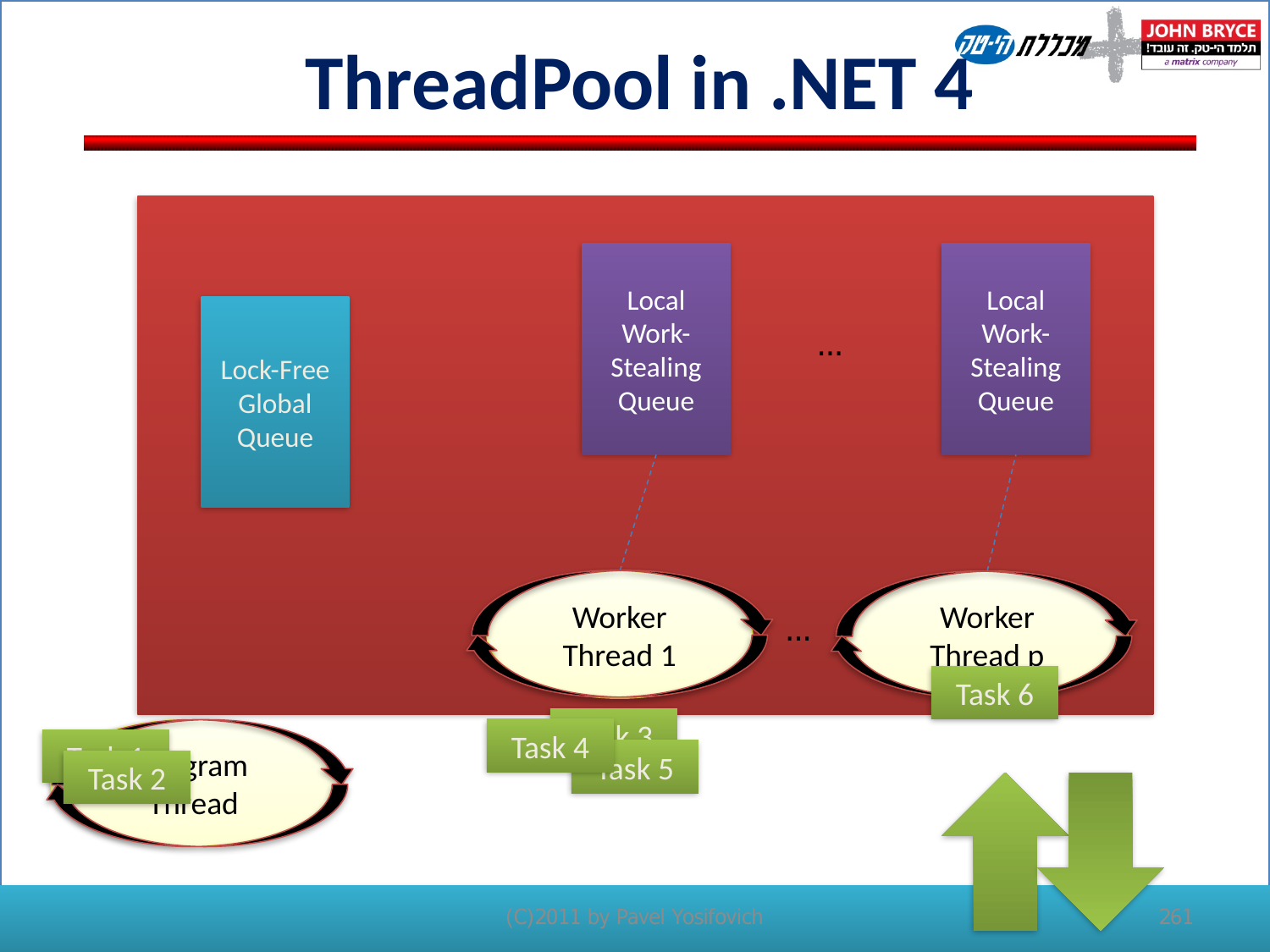

# ThreadPool in .NET 4

Local
Work-Stealing Queue
Local Work-Stealing Queue
Lock-Free
Global Queue
…

Worker Thread 1
Worker Thread p

…

Task 6
Task 3
Program Thread
Task 4

Task 1
Task 5
Task 2

(C)2011 by Pavel Yosifovich
261